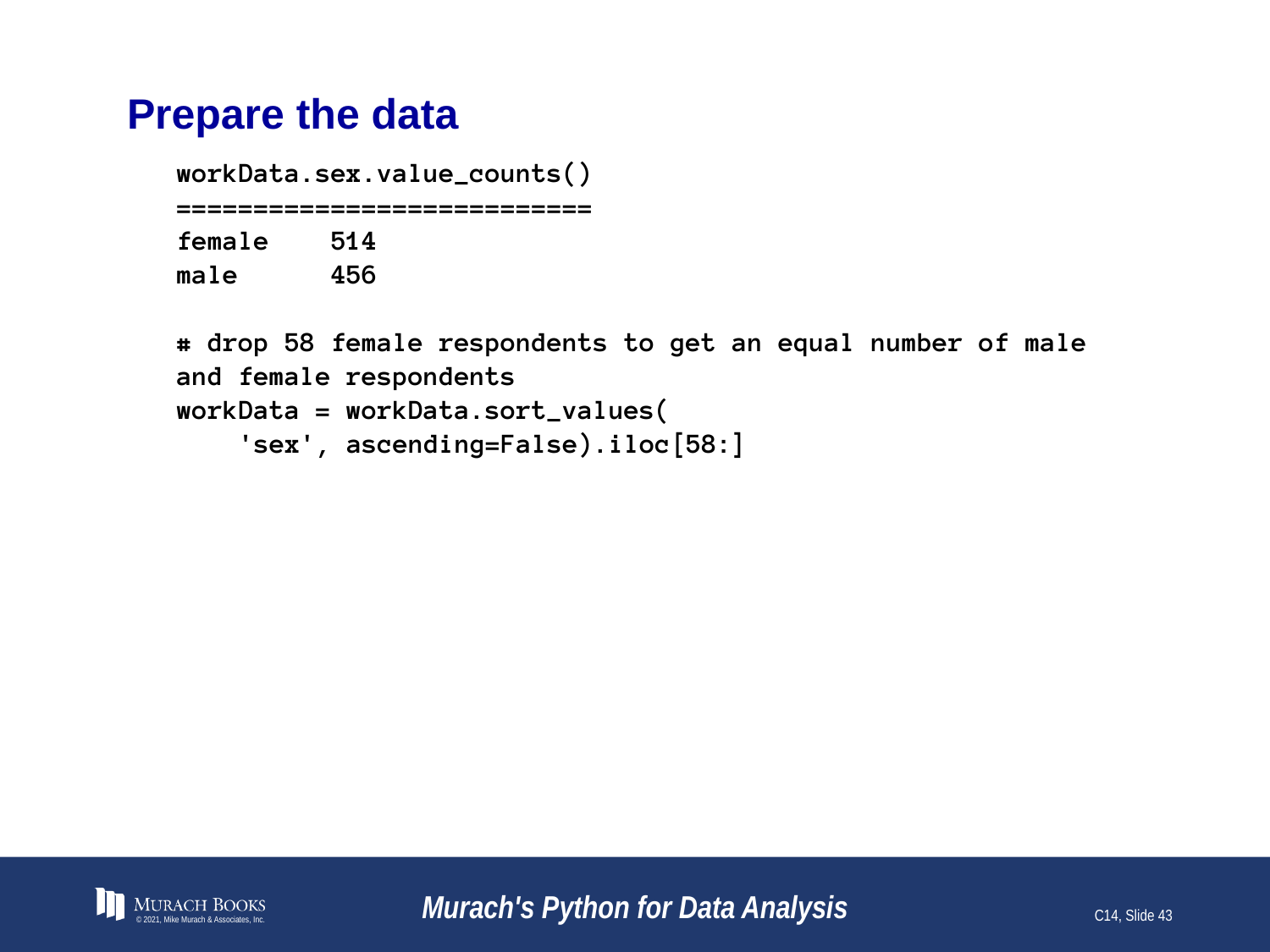

# Prepare the data
workData.sex.value_counts()
===========================
female    514
male      456

# drop 58 female respondents to get an equal number of male and female respondents
workData = workData.sort_values(
    'sex', ascending=False).iloc[58:]

© 2021, Mike Murach & Associates, Inc.
Murach's Python for Data Analysis

C14, Slide 43